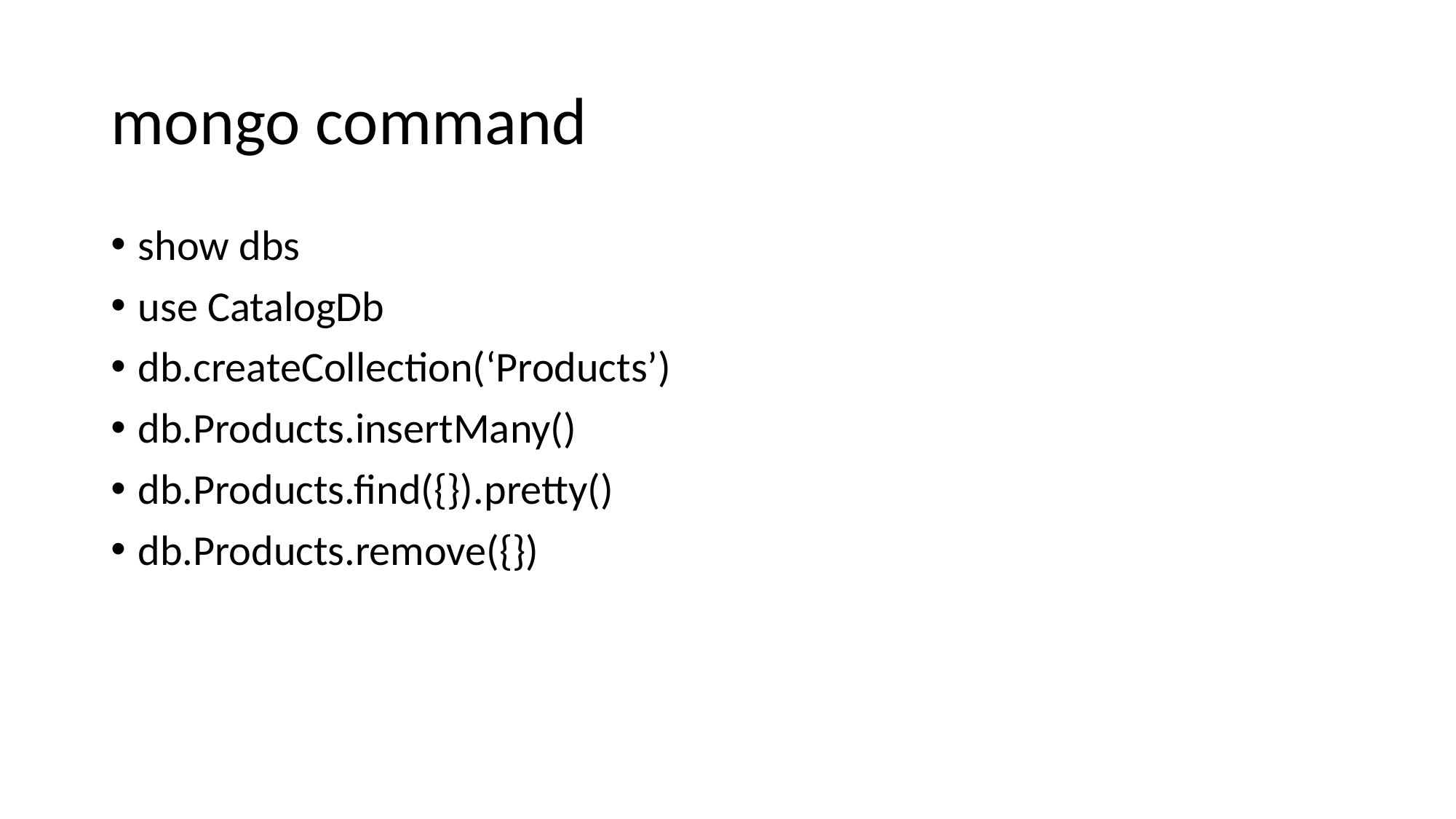

# mongo command
show dbs
use CatalogDb
db.createCollection(‘Products’)
db.Products.insertMany()
db.Products.find({}).pretty()
db.Products.remove({})